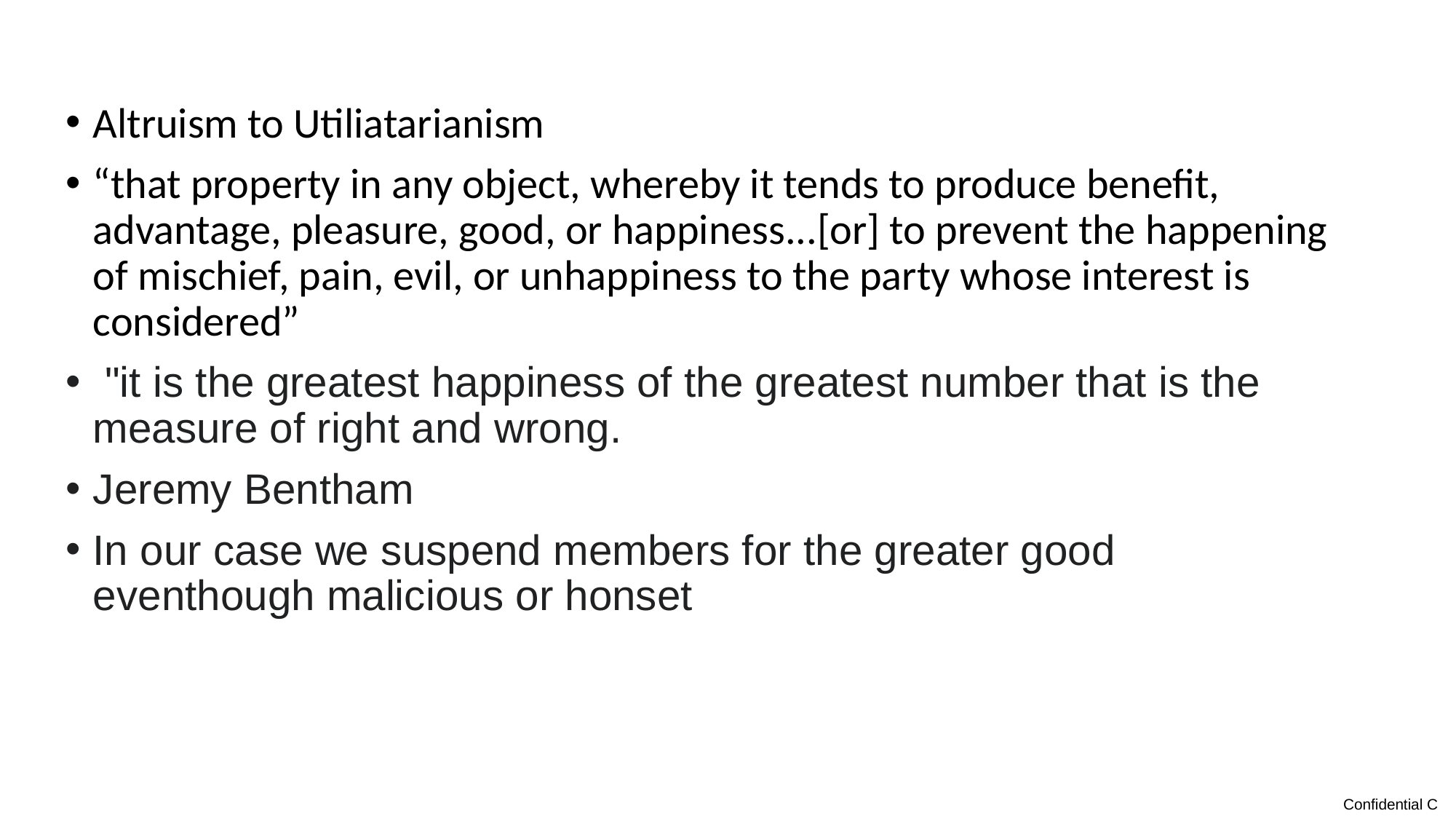

Altruism to Utiliatarianism
“that property in any object, whereby it tends to produce benefit, advantage, pleasure, good, or happiness...[or] to prevent the happening of mischief, pain, evil, or unhappiness to the party whose interest is considered”
 "it is the greatest happiness of the greatest number that is the measure of right and wrong.
Jeremy Bentham
In our case we suspend members for the greater good eventhough malicious or honset